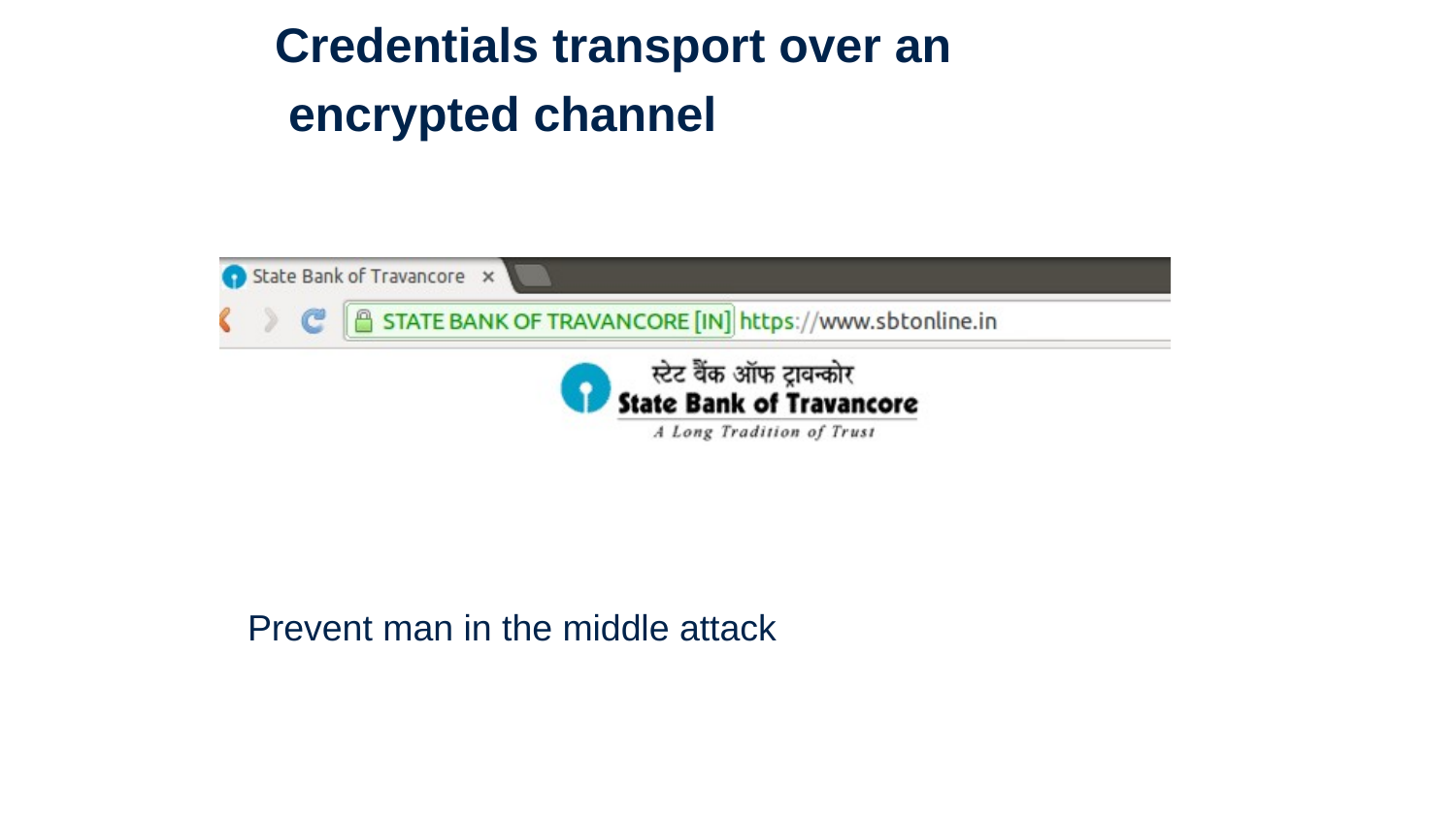

# Credentials transport over an  encrypted channel

Prevent man in the middle attack